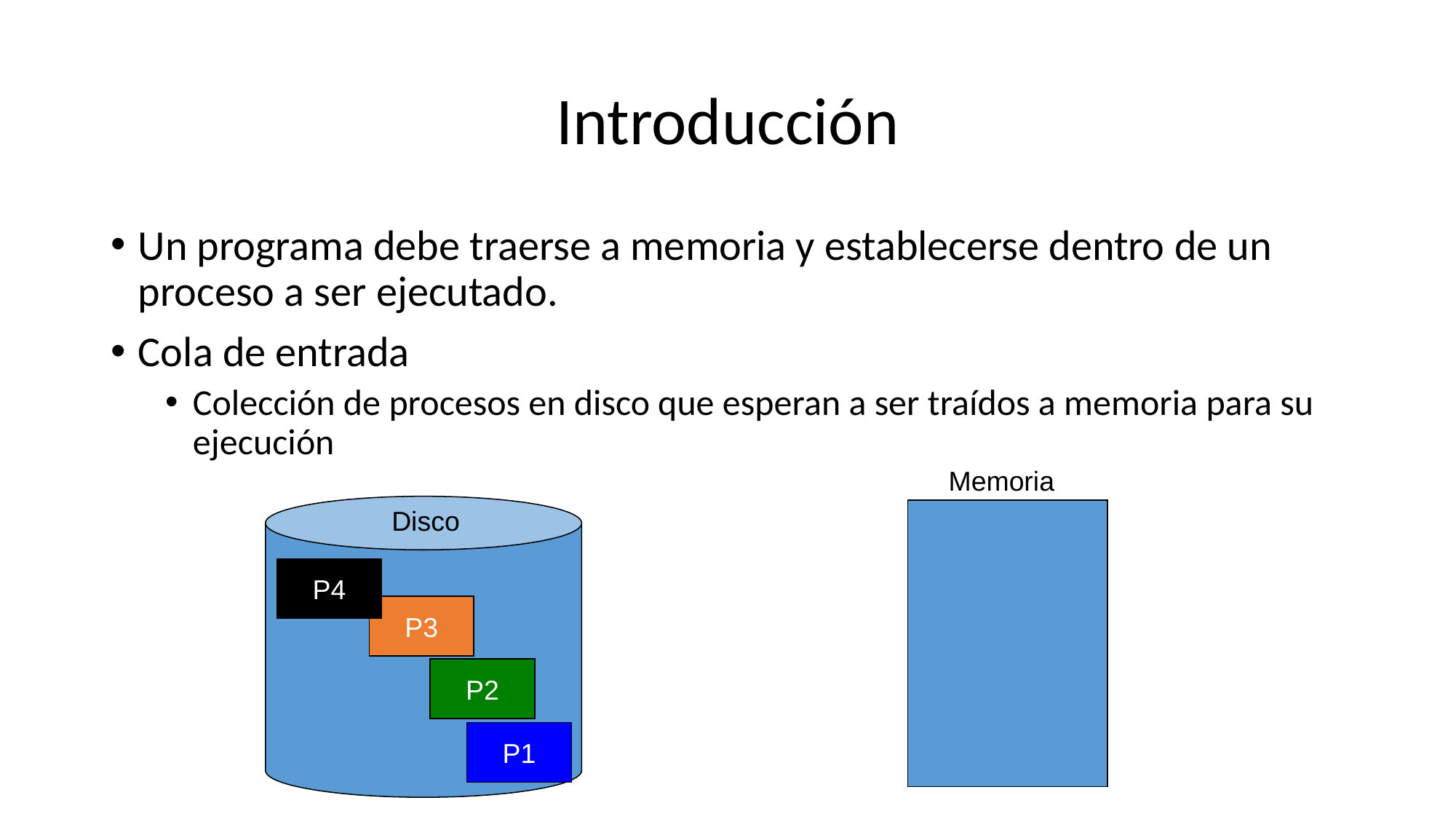

# Introducción
Un programa debe traerse a memoria y establecerse dentro de un proceso a ser ejecutado.
Cola de entrada
Colección de procesos en disco que esperan a ser traídos a memoria para su ejecución
Memoria

Disco

P4
P3
P2
P1